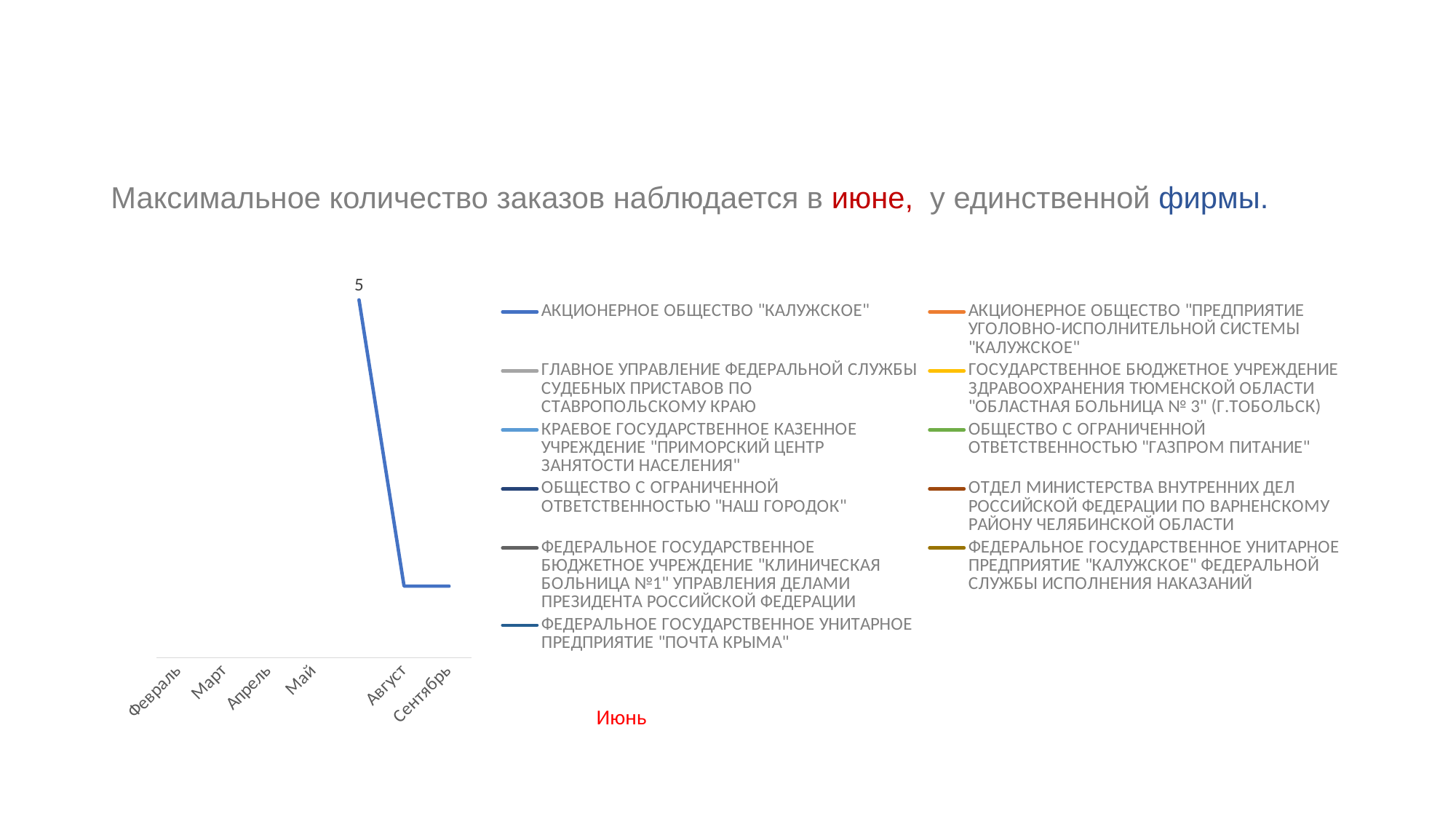

# Максимальное количество заказов наблюдается в июне,  у единственной фирмы.

### Chart

| Category | АКЦИОНЕРНОЕ ОБЩЕСТВО "КАЛУЖСКОЕ" | АКЦИОНЕРНОЕ ОБЩЕСТВО "ПРЕДПРИЯТИЕ УГОЛОВНО-ИСПОЛНИТЕЛЬНОЙ СИСТЕМЫ "КАЛУЖСКОЕ" | ГЛАВНОЕ УПРАВЛЕНИЕ ФЕДЕРАЛЬНОЙ СЛУЖБЫ СУДЕБНЫХ ПРИСТАВОВ ПО СТАВРОПОЛЬСКОМУ КРАЮ | ГОСУДАРСТВЕННОЕ БЮДЖЕТНОЕ УЧРЕЖДЕНИЕ ЗДРАВООХРАНЕНИЯ ТЮМЕНСКОЙ ОБЛАСТИ "ОБЛАСТНАЯ БОЛЬНИЦА № 3" (Г.ТОБОЛЬСК) | КРАЕВОЕ ГОСУДАРСТВЕННОЕ КАЗЕННОЕ УЧРЕЖДЕНИЕ "ПРИМОРСКИЙ ЦЕНТР ЗАНЯТОСТИ НАСЕЛЕНИЯ" | ОБЩЕСТВО С ОГРАНИЧЕННОЙ ОТВЕТСТВЕННОСТЬЮ "ГАЗПРОМ ПИТАНИЕ" | ОБЩЕСТВО С ОГРАНИЧЕННОЙ ОТВЕТСТВЕННОСТЬЮ "НАШ ГОРОДОК" | ОТДЕЛ МИНИСТЕРСТВА ВНУТРЕННИХ ДЕЛ РОССИЙСКОЙ ФЕДЕРАЦИИ ПО ВАРНЕНСКОМУ РАЙОНУ ЧЕЛЯБИНСКОЙ ОБЛАСТИ | ФЕДЕРАЛЬНОЕ ГОСУДАРСТВЕННОЕ БЮДЖЕТНОЕ УЧРЕЖДЕНИЕ "КЛИНИЧЕСКАЯ БОЛЬНИЦА №1" УПРАВЛЕНИЯ ДЕЛАМИ ПРЕЗИДЕНТА РОССИЙСКОЙ ФЕДЕРАЦИИ | ФЕДЕРАЛЬНОЕ ГОСУДАРСТВЕННОЕ УНИТАРНОЕ ПРЕДПРИЯТИЕ "КАЛУЖСКОЕ" ФЕДЕРАЛЬНОЙ СЛУЖБЫ ИСПОЛНЕНИЯ НАКАЗАНИЙ | ФЕДЕРАЛЬНОЕ ГОСУДАРСТВЕННОЕ УНИТАРНОЕ ПРЕДПРИЯТИЕ "ПОЧТА КРЫМА" |
|---|---|---|---|---|---|---|---|---|---|---|---|
| Февраль | None | None | None | None | None | None | None | None | None | 1.0 | None |
| Март | None | None | None | None | 2.0 | None | None | None | None | None | None |
| Апрель | 1.0 | None | None | None | None | None | None | None | 2.0 | None | None |
| Май | None | 1.0 | None | None | None | 3.0 | None | None | None | None | None |
|  | 5.0 | None | None | 2.0 | None | None | None | None | None | None | 1.0 |
| Август | 1.0 | None | None | None | None | None | None | None | None | None | None |
| Сентябрь | 1.0 | None | 1.0 | None | None | None | 1.0 | 1.0 | None | None | None |
Июнь